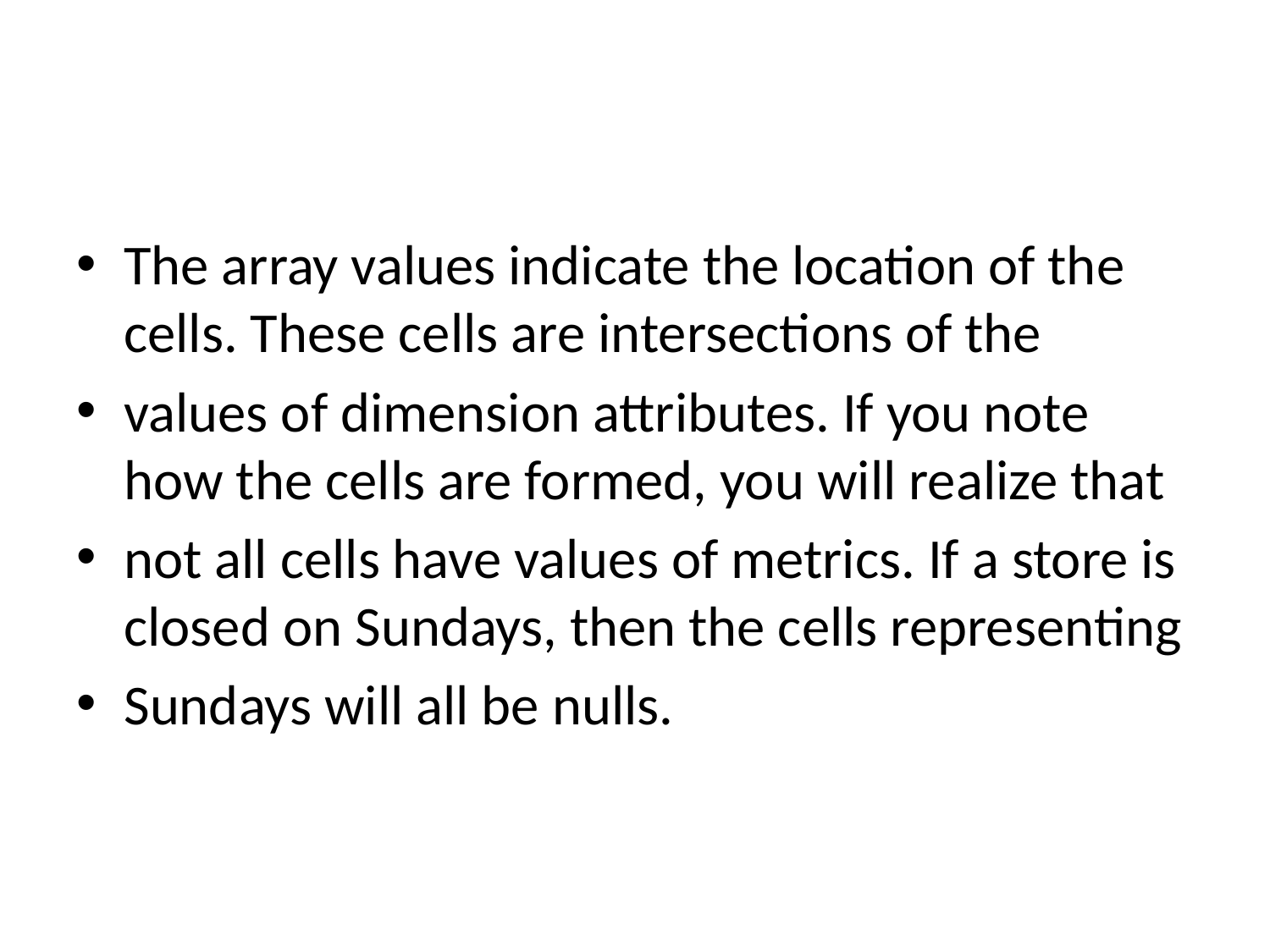

#
The array values indicate the location of the cells. These cells are intersections of the
values of dimension attributes. If you note how the cells are formed, you will realize that
not all cells have values of metrics. If a store is closed on Sundays, then the cells representing
Sundays will all be nulls.